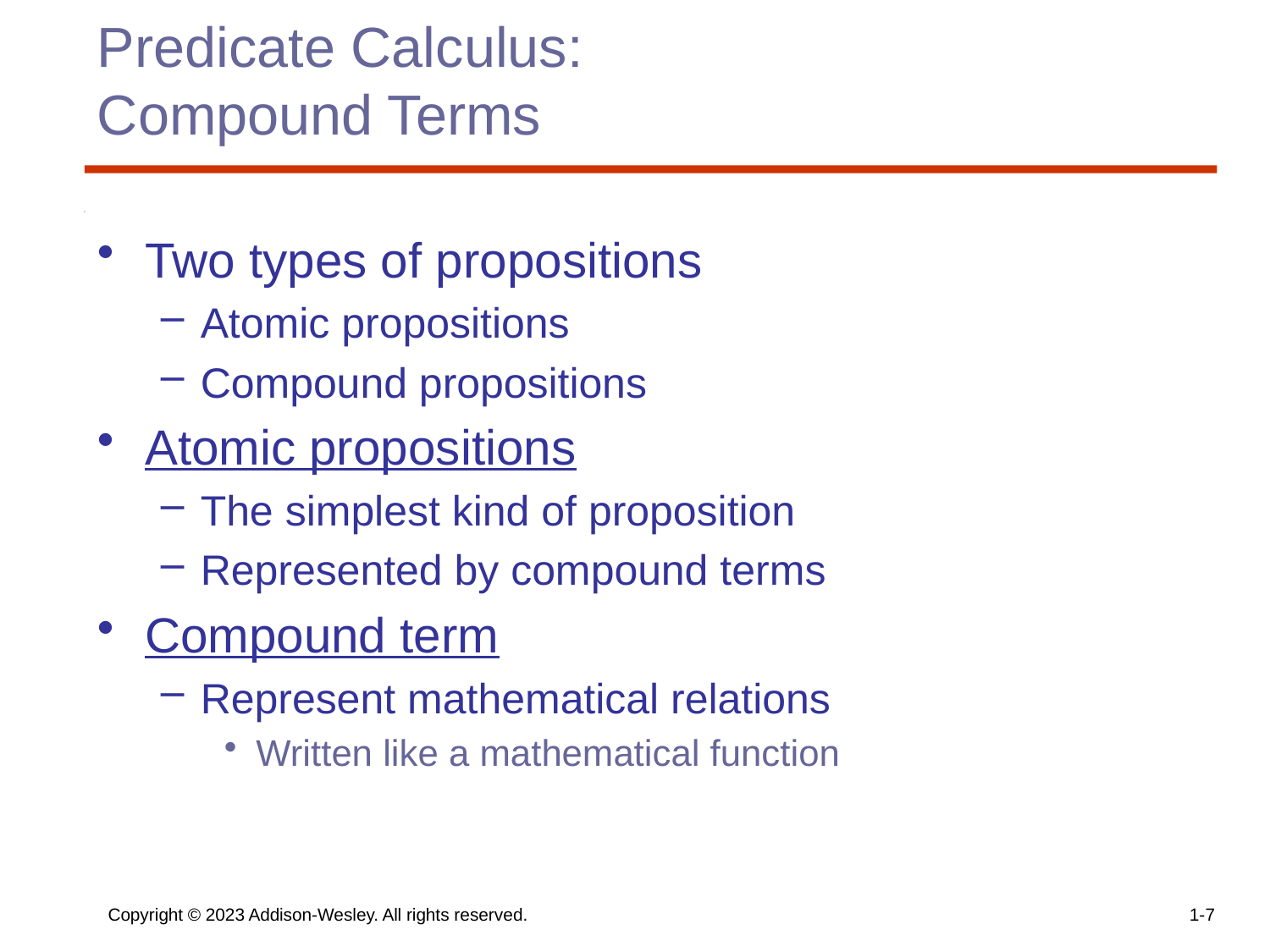

# Predicate Calculus: Compound Terms
Two types of propositions
Atomic propositions
Compound propositions
Atomic propositions
The simplest kind of proposition
Represented by compound terms
Compound term
Represent mathematical relations
Written like a mathematical function
Copyright © 2023 Addison-Wesley. All rights reserved.
1-7